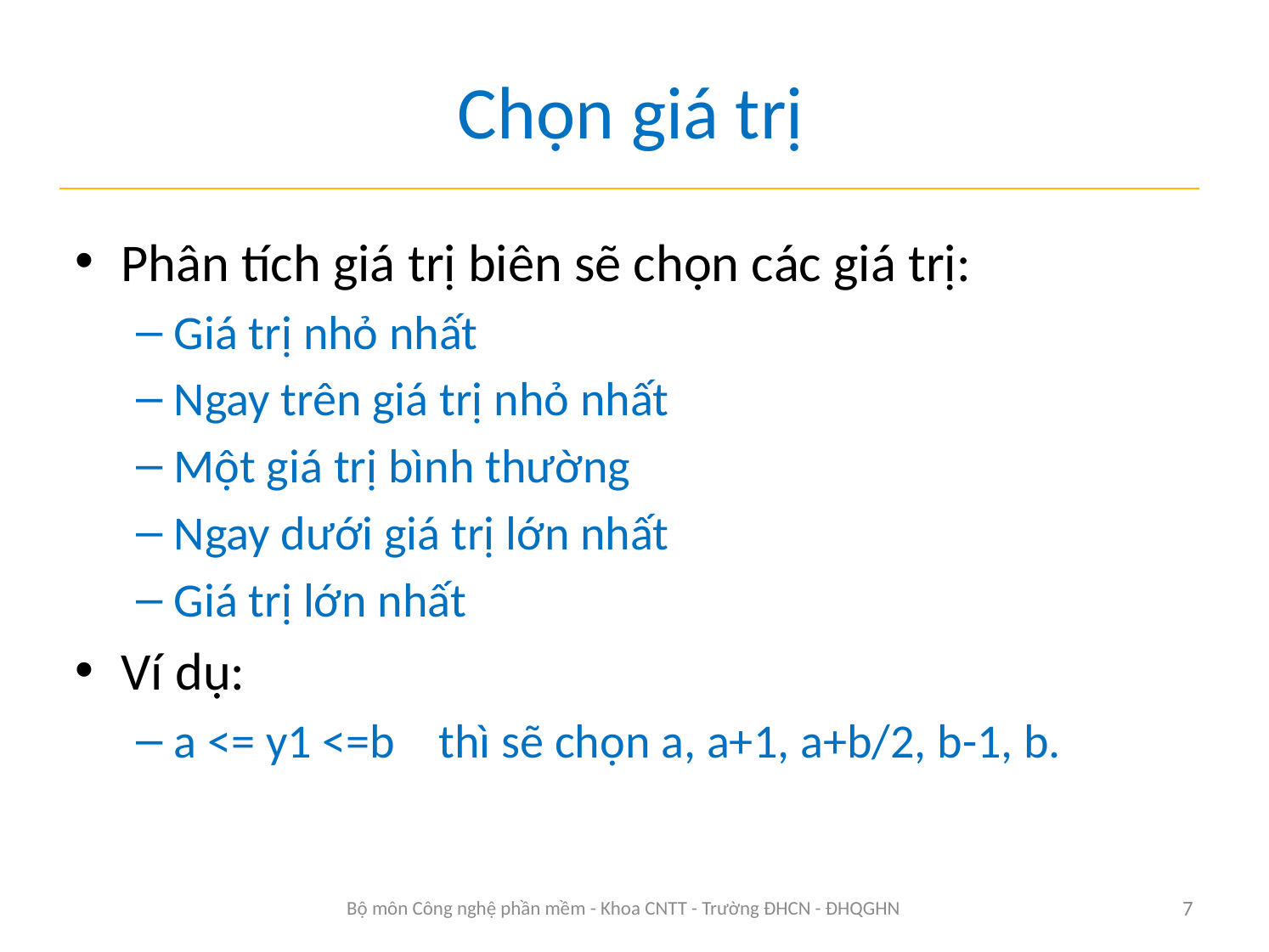

# Chọn giá trị
Phân tích giá trị biên sẽ chọn các giá trị:
Giá trị nhỏ nhất
Ngay trên giá trị nhỏ nhất
Một giá trị bình thường
Ngay dưới giá trị lớn nhất
Giá trị lớn nhất
Ví dụ:
a <= y1 <=b    thì sẽ chọn a, a+1, a+b/2, b-1, b.

Bộ môn Công nghệ phần mềm - Khoa CNTT - Trường ĐHCN - ĐHQGHN
7